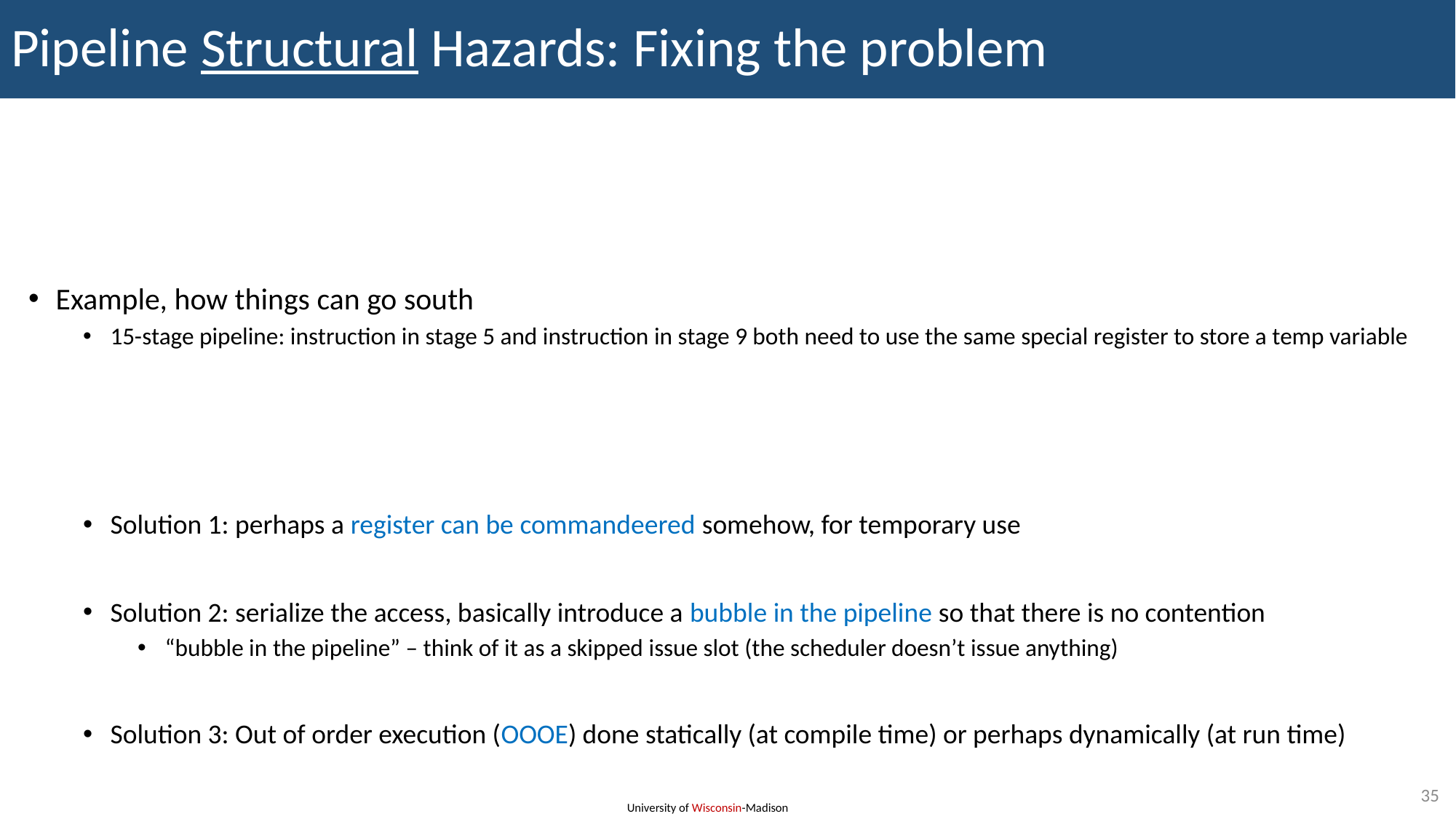

# Pipeline Structural Hazards: Fixing the problem

Example, how things can go south
15-stage pipeline: instruction in stage 5 and instruction in stage 9 both need to use the same special register to store a temp variable

Solution 1: perhaps a register can be commandeered somehow, for temporary use

Solution 2: serialize the access, basically introduce a bubble in the pipeline so that there is no contention
“bubble in the pipeline” – think of it as a skipped issue slot (the scheduler doesn’t issue anything)

Solution 3: Out of order execution (OOOE) done statically (at compile time) or perhaps dynamically (at run time)

35